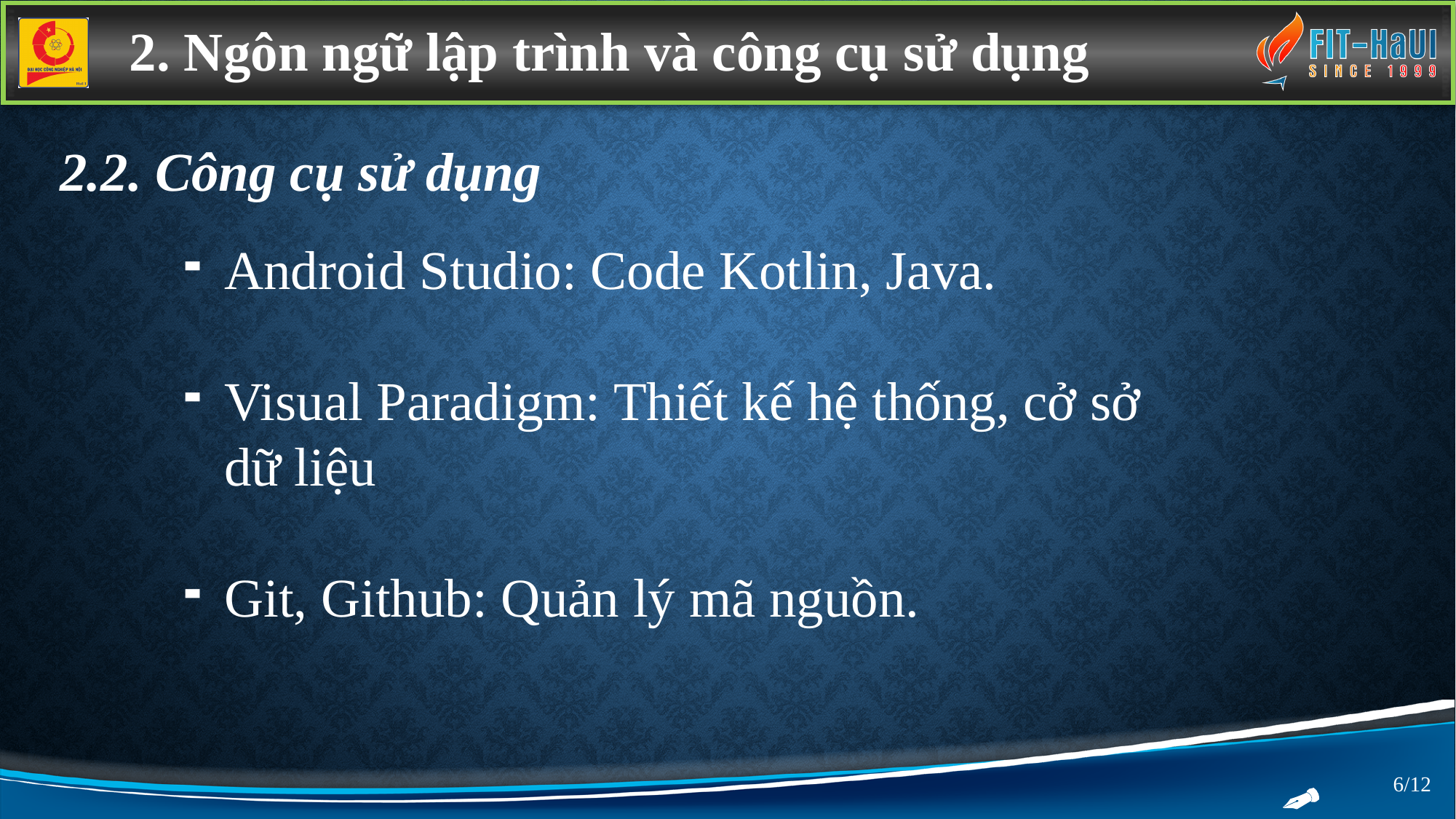

2. Ngôn ngữ lập trình và công cụ sử dụng
2.2. Công cụ sử dụng
Android Studio: Code Kotlin, Java.

Visual Paradigm: Thiết kế hệ thống, cở sở dữ liệu

Git, Github: Quản lý mã nguồn.
6/12